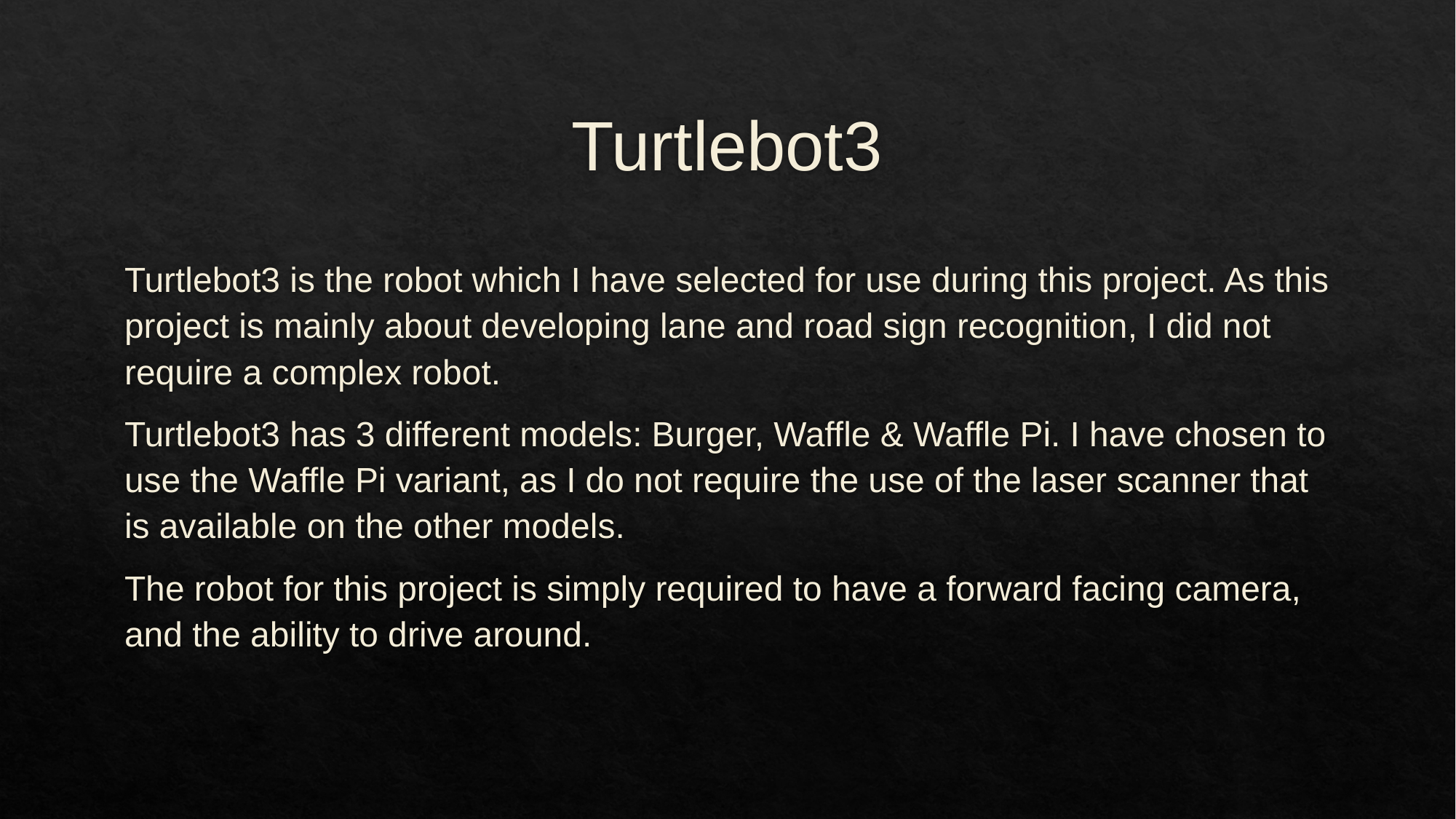

# Turtlebot3
Turtlebot3 is the robot which I have selected for use during this project. As this project is mainly about developing lane and road sign recognition, I did not require a complex robot.
Turtlebot3 has 3 different models: Burger, Waffle & Waffle Pi. I have chosen to use the Waffle Pi variant, as I do not require the use of the laser scanner that is available on the other models.
The robot for this project is simply required to have a forward facing camera, and the ability to drive around.